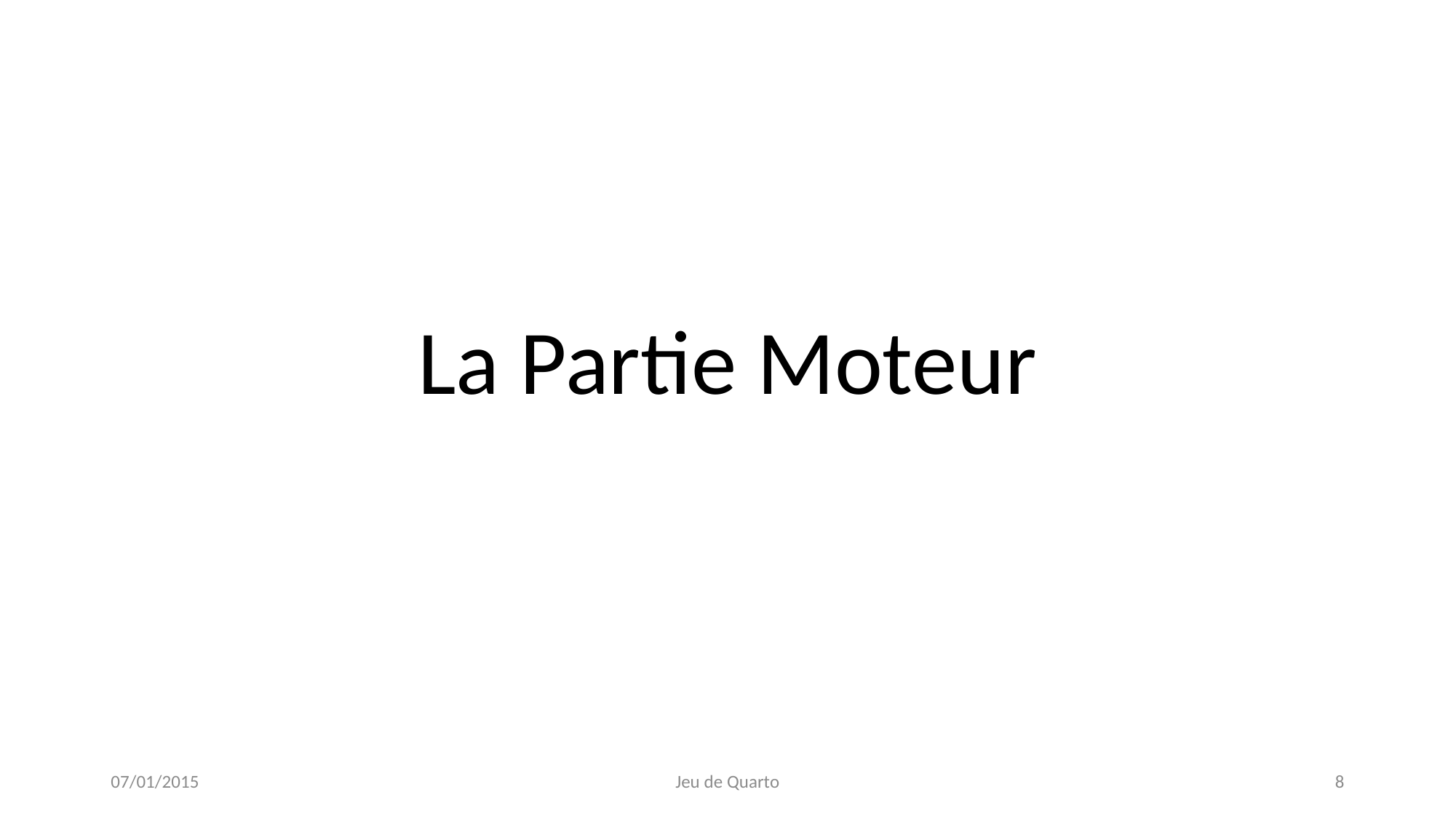

# La Partie Moteur

07/01/2015
Jeu de Quarto
8